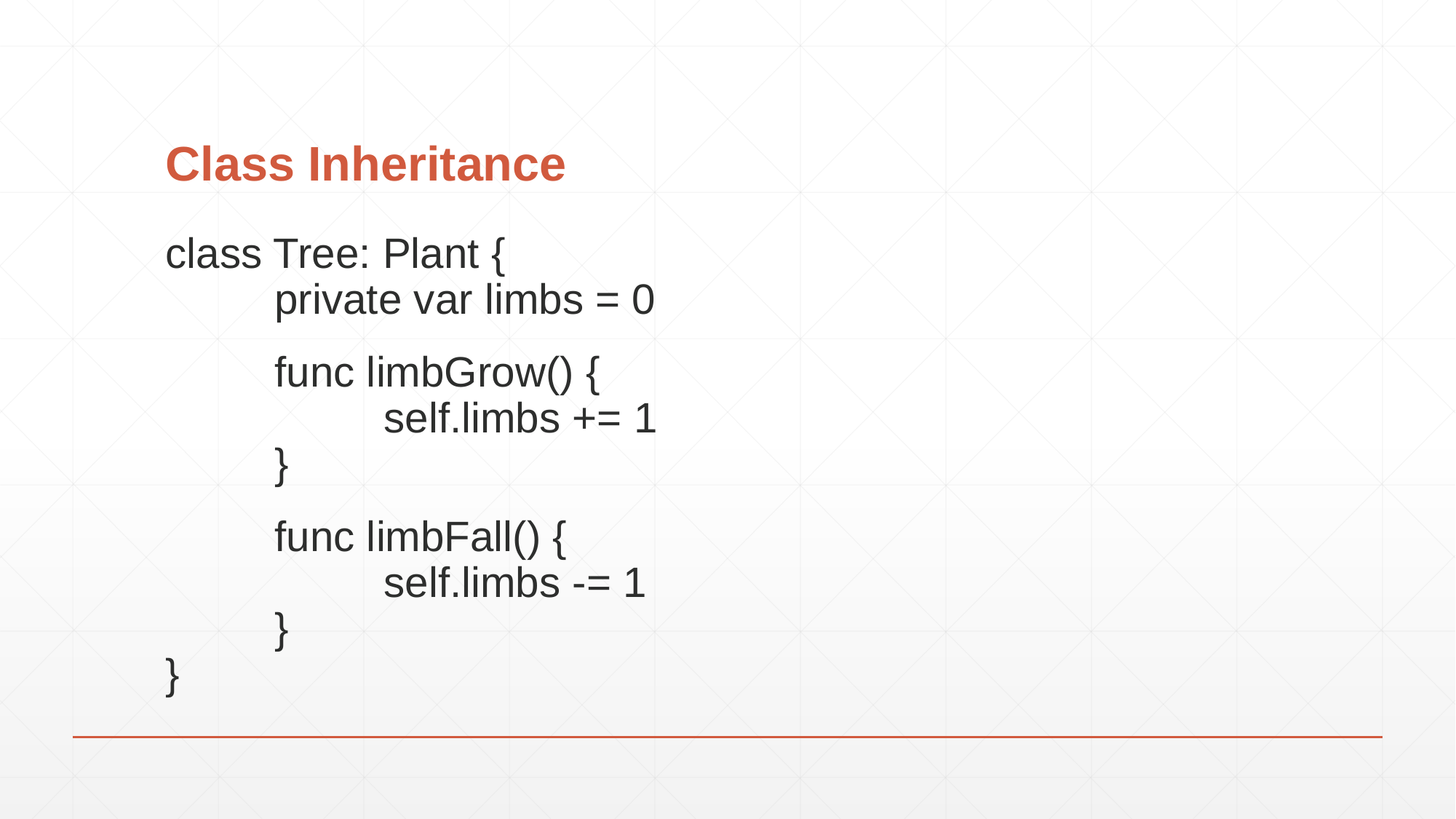

# Class Inheritance
class Tree: Plant {
	private var limbs = 0
	func limbGrow() {
		self.limbs += 1
	}
	func limbFall() {
		self.limbs -= 1
	}
}